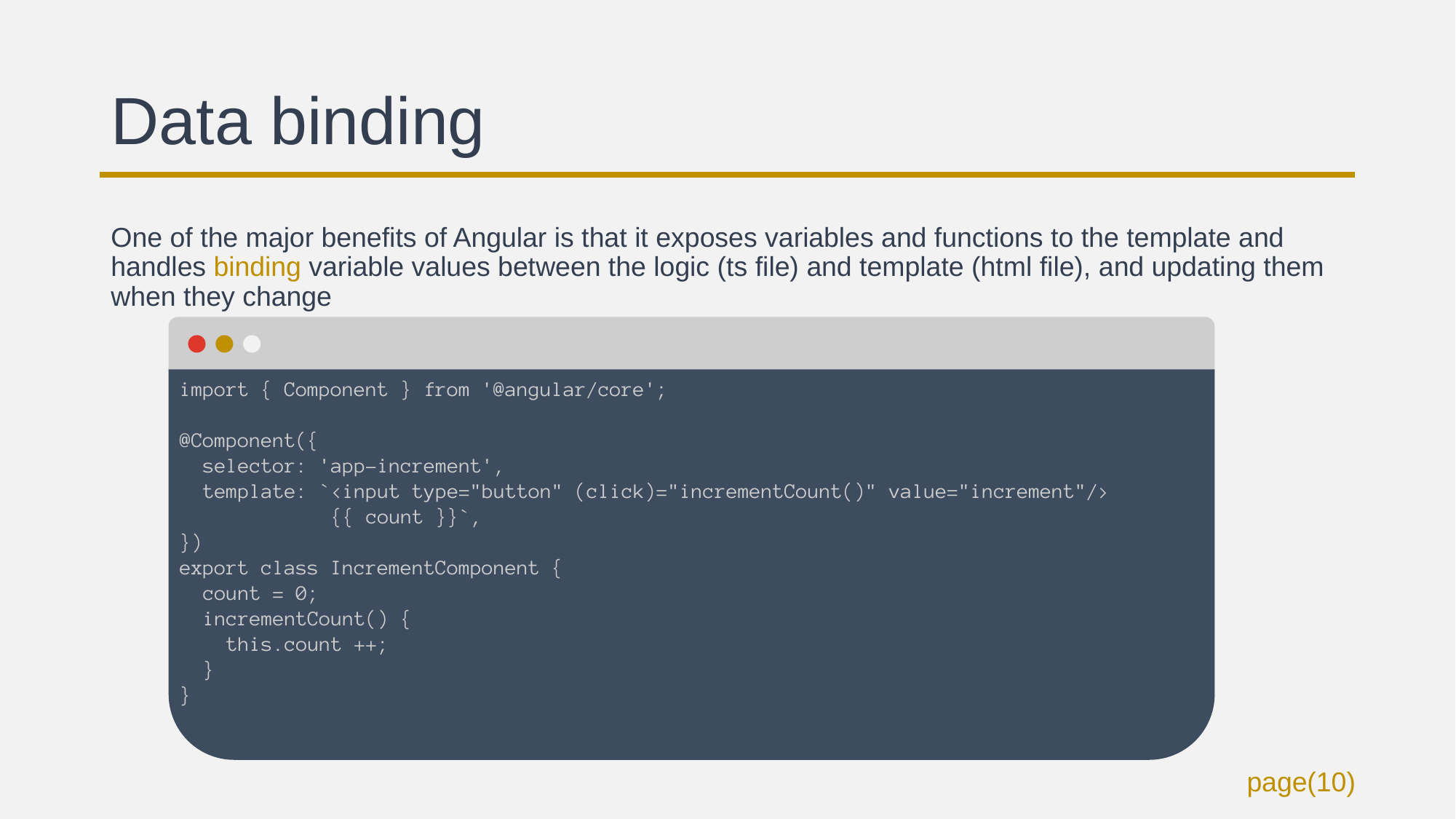

# Data binding
One of the major benefits of Angular is that it exposes variables and functions to the template and handles binding variable values between the logic (ts file) and template (html file), and updating them when they change

import { Component } from '@angular/core';

@Component({
  selector: 'app-increment',
  template: `<input type="button" (click)="incrementCount()" value="increment"/>
             {{ count }}`,
})
export class IncrementComponent {
  count = 0;
  incrementCount() {
    this.count ++;
  }
}

page(10)